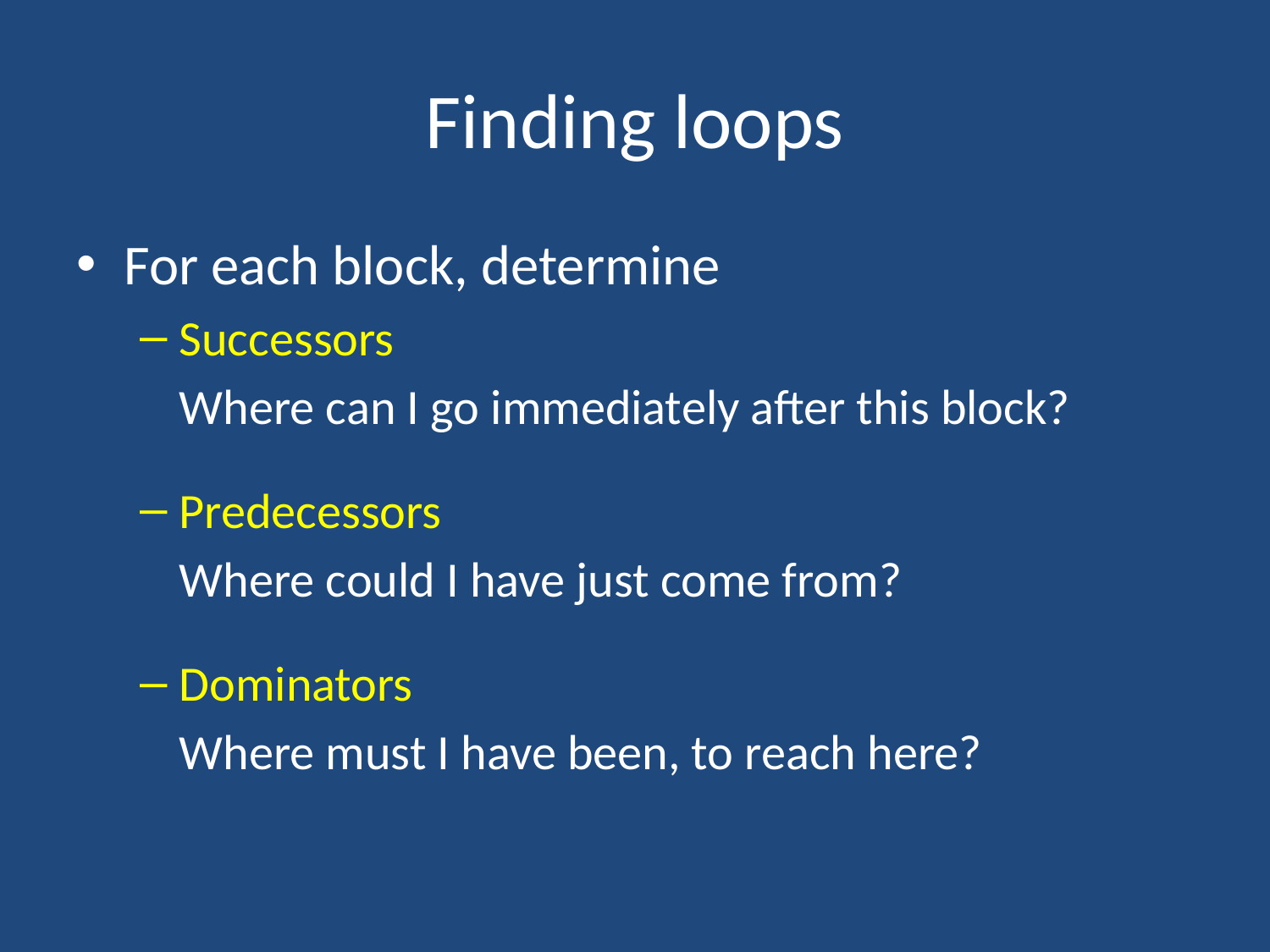

# Finding loops
For each block, determine
Successors
	Where can I go immediately after this block?

Predecessors
	Where could I have just come from?

Dominators
	Where must I have been, to reach here?